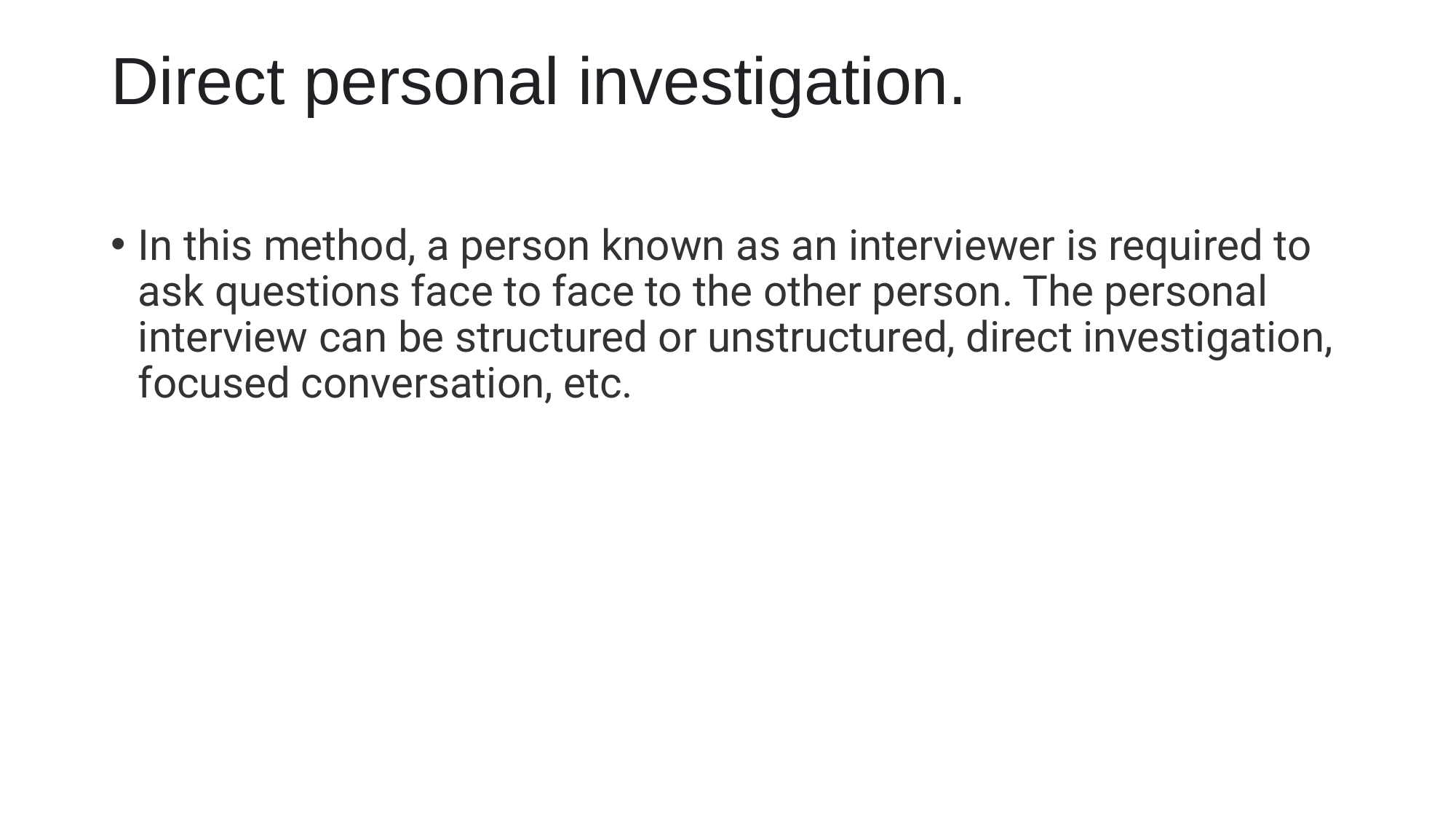

# Direct personal investigation.
In this method, a person known as an interviewer is required to ask questions face to face to the other person. The personal interview can be structured or unstructured, direct investigation, focused conversation, etc.